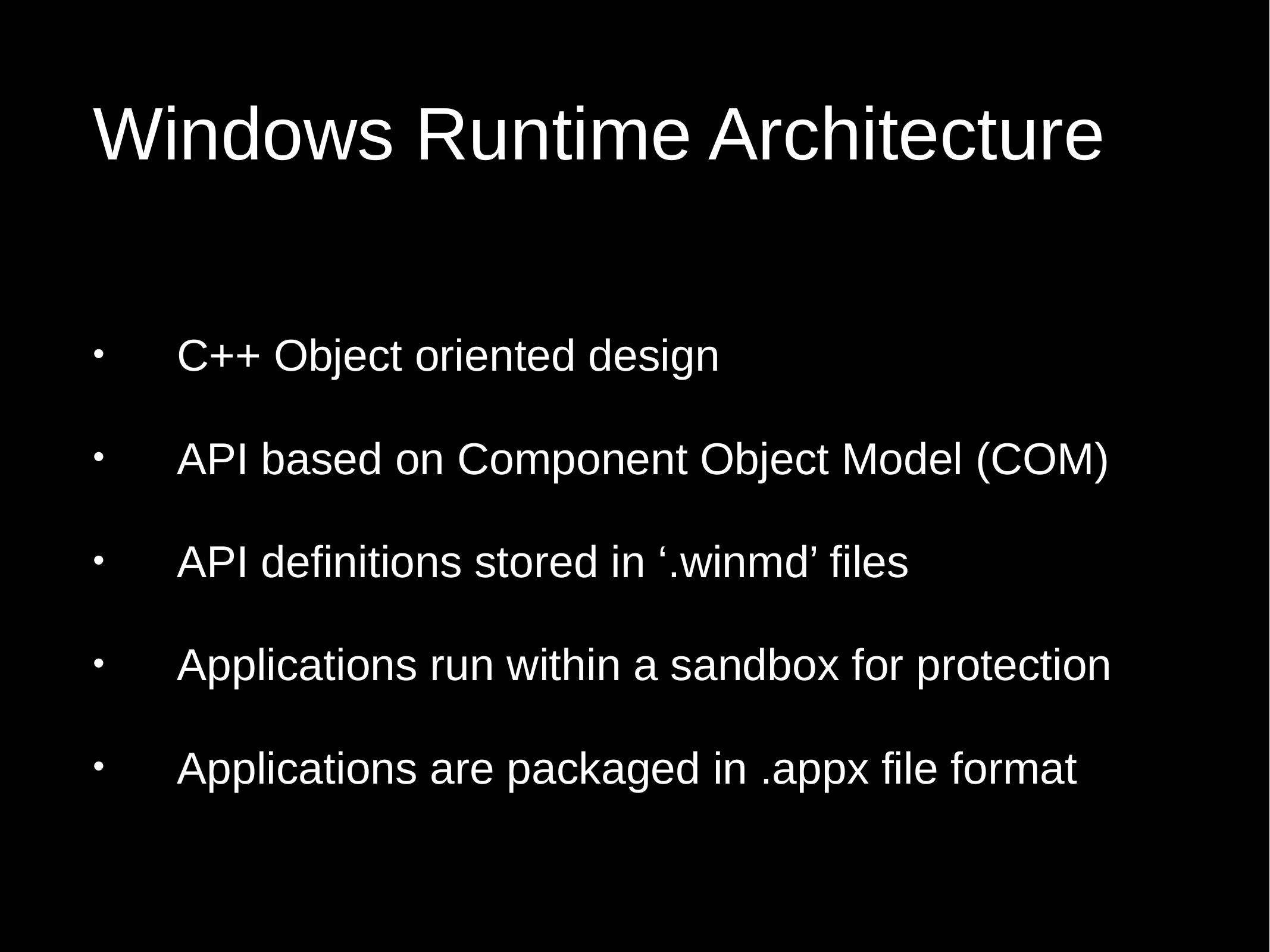

# Windows Runtime Architecture
C++ Object oriented design
API based on Component Object Model (COM)
API definitions stored in ‘.winmd’ files
Applications run within a sandbox for protection
Applications are packaged in .appx file format
13